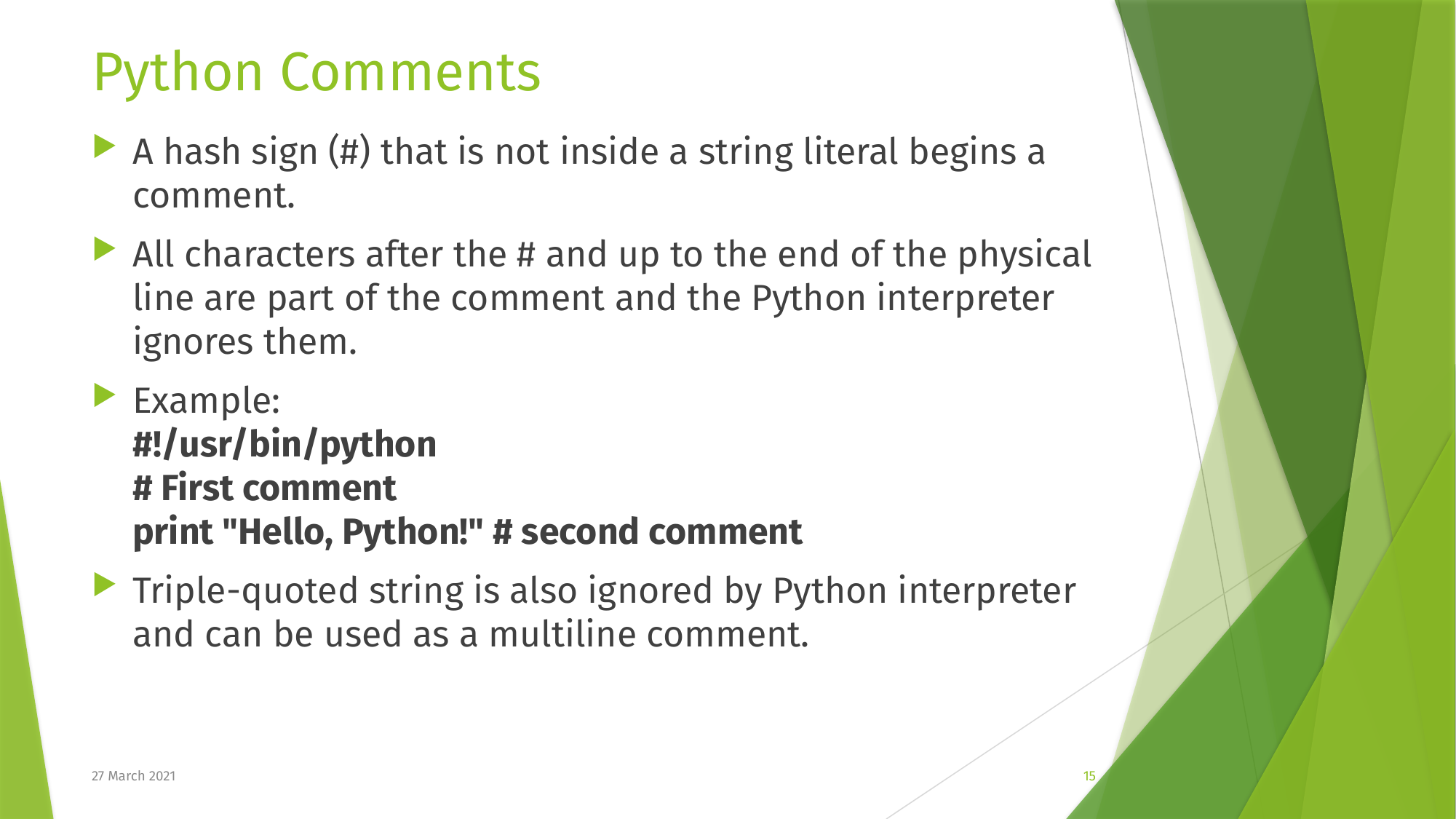

# Python Comments
A hash sign (#) that is not inside a string literal begins a comment.
All characters after the # and up to the end of the physical line are part of the comment and the Python interpreter ignores them.
Example:
#!/usr/bin/python
# First comment
print "Hello, Python!" # second comment
Triple-quoted string is also ignored by Python interpreter and can be used as a multiline comment.
27 March 2021
15